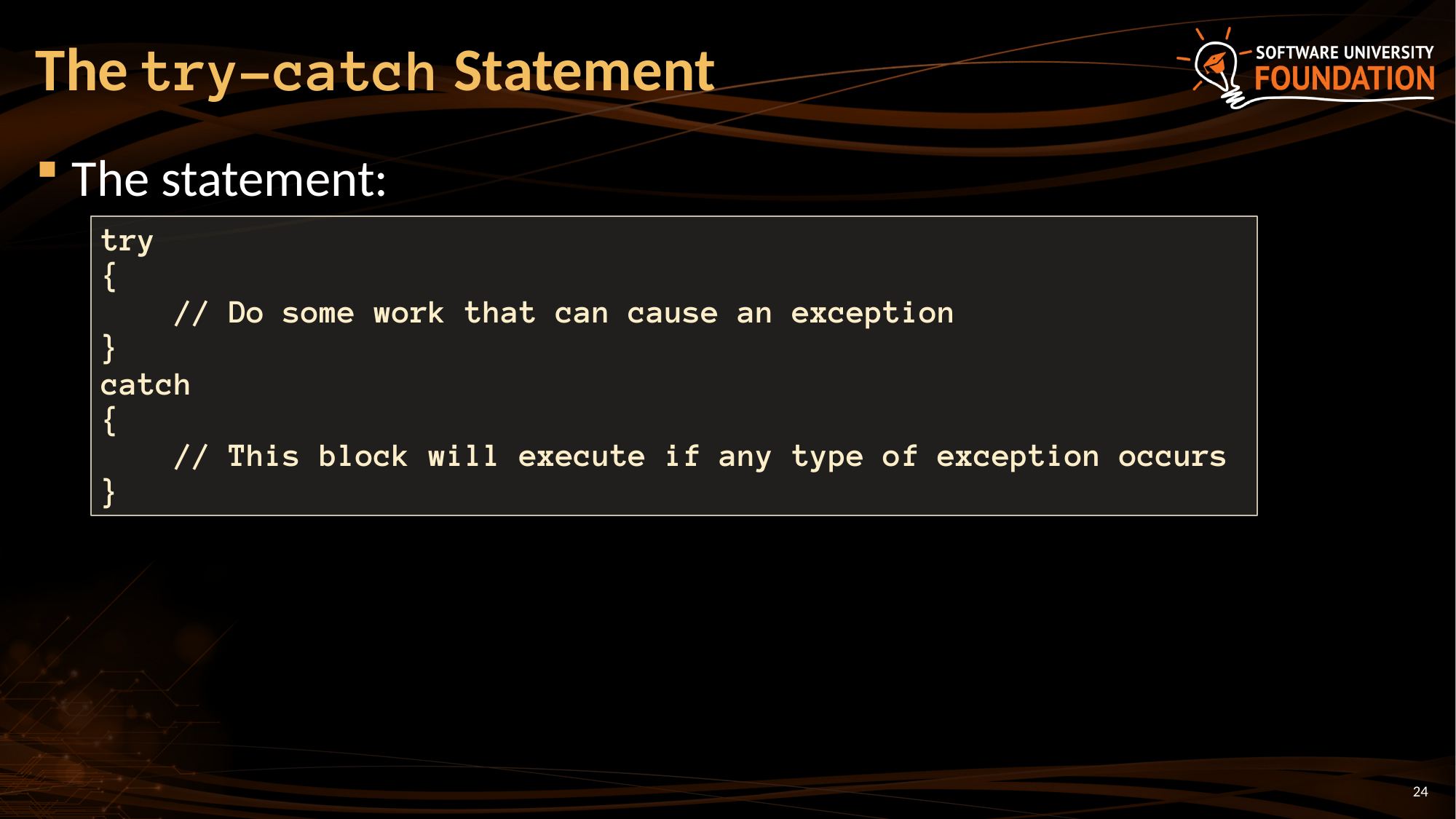

# The try-catch Statement
The statement:

try
{
    // Do some work that can cause an exception
}
catch
{
    // This block will execute if any type of exception occurs
}
24